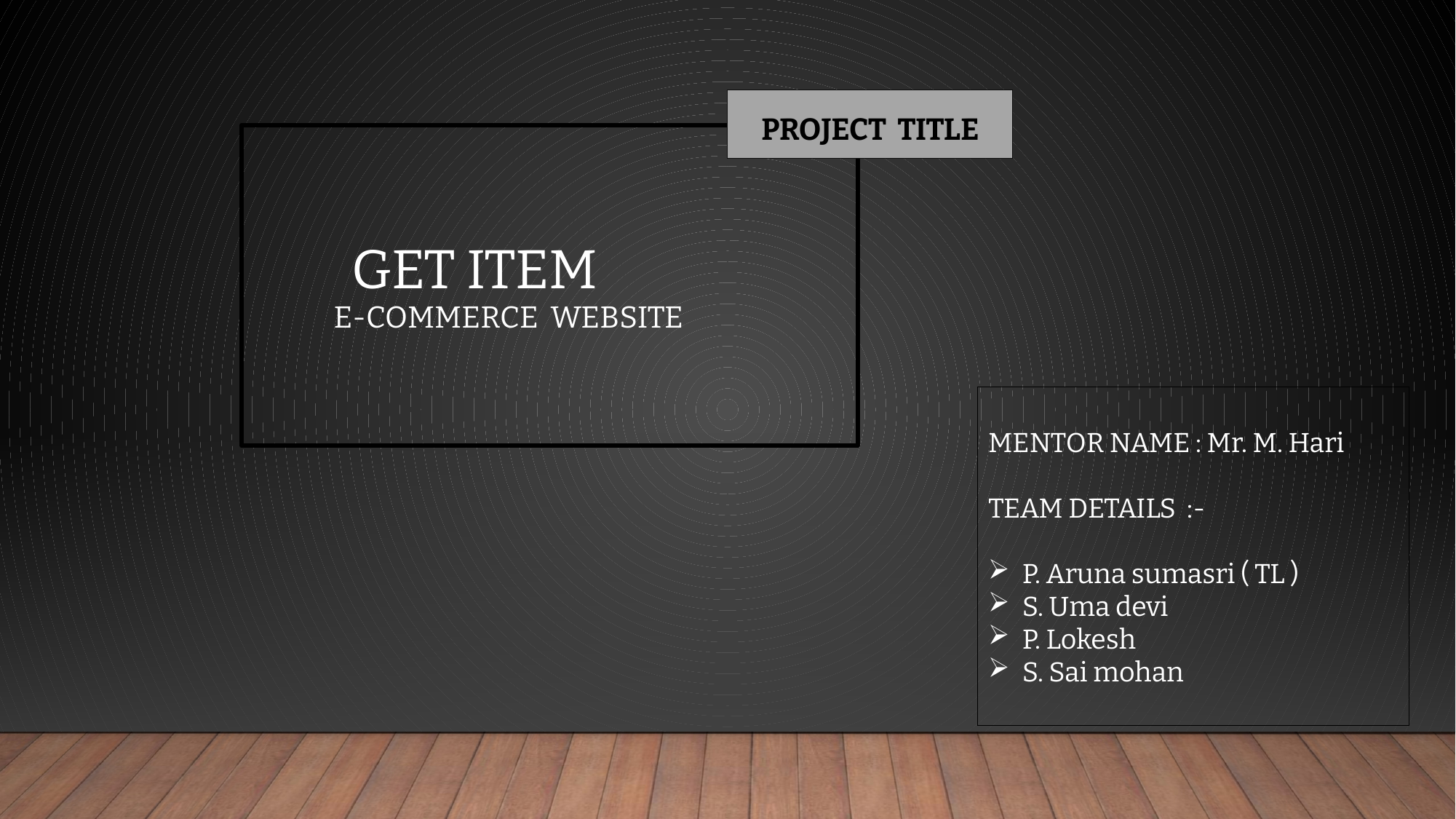

PROJECT  TITLE
# Get item E-commerce  Website

MENTOR NAME : Mr. M. Hari

TEAM DETAILS  :-

P. Aruna sumasri ( TL )
S. Uma devi
P. Lokesh
S. Sai mohan